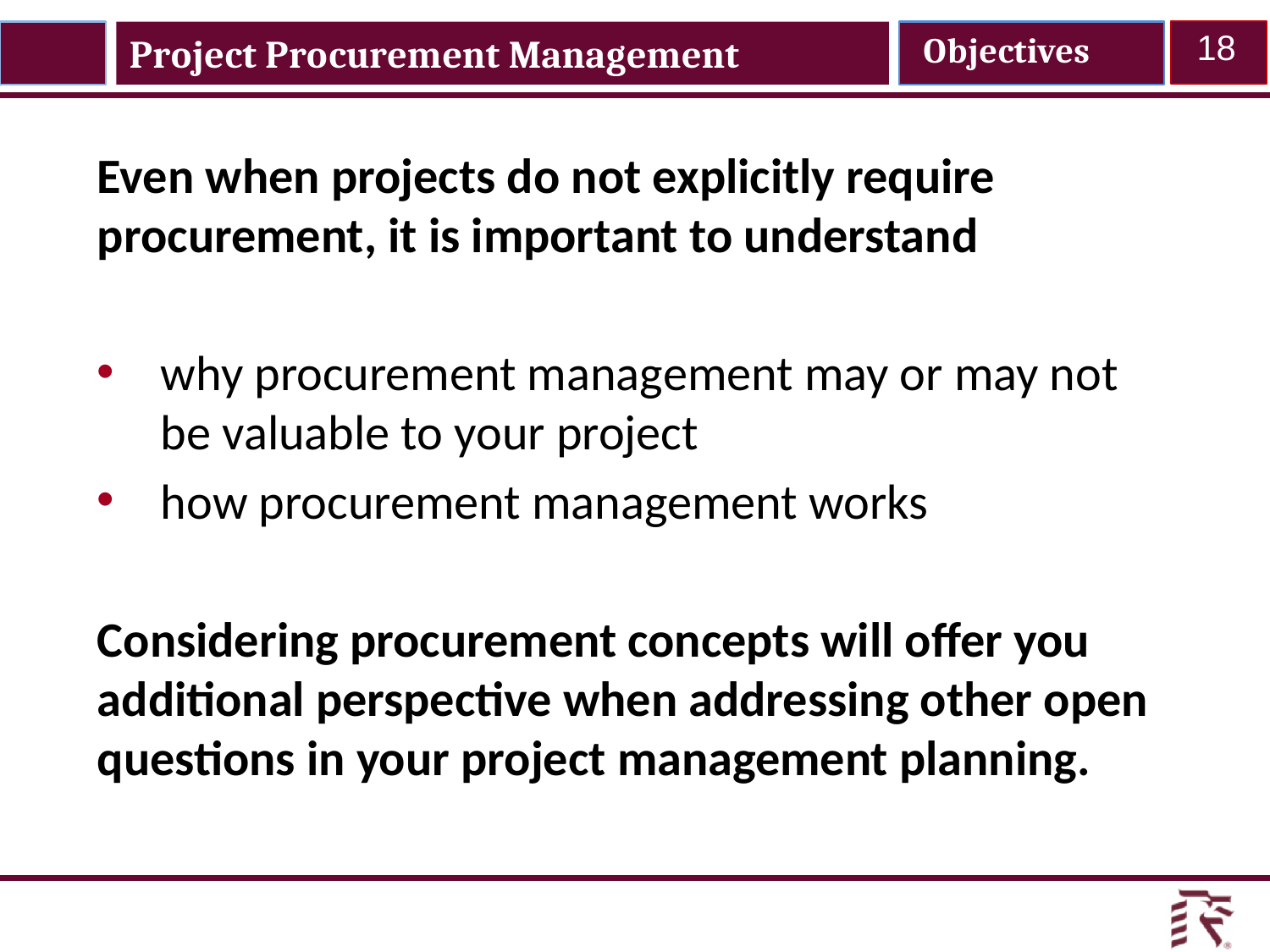

Project Procurement Management
Objectives
18
Even when projects do not explicitly require procurement, it is important to understand

why procurement management may or may not be valuable to your project
how procurement management works

Considering procurement concepts will offer you additional perspective when addressing other open questions in your project management planning.